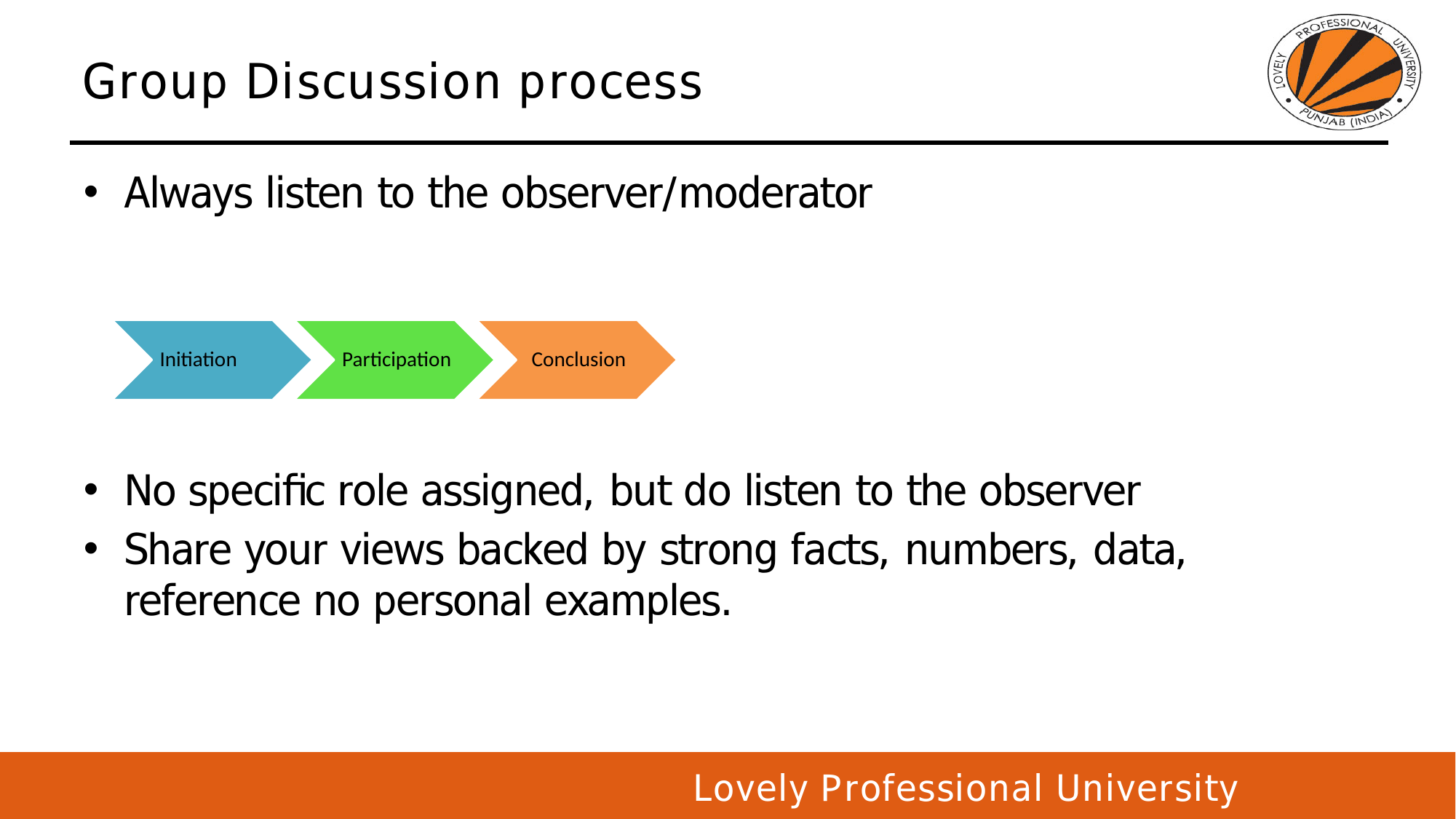

# Group Discussion process
Always listen to the observer/moderator

No specific role assigned, but do listen to the observer
Share your views backed by strong facts, numbers, data, reference no personal examples.
Initiation
Participation
Conclusion